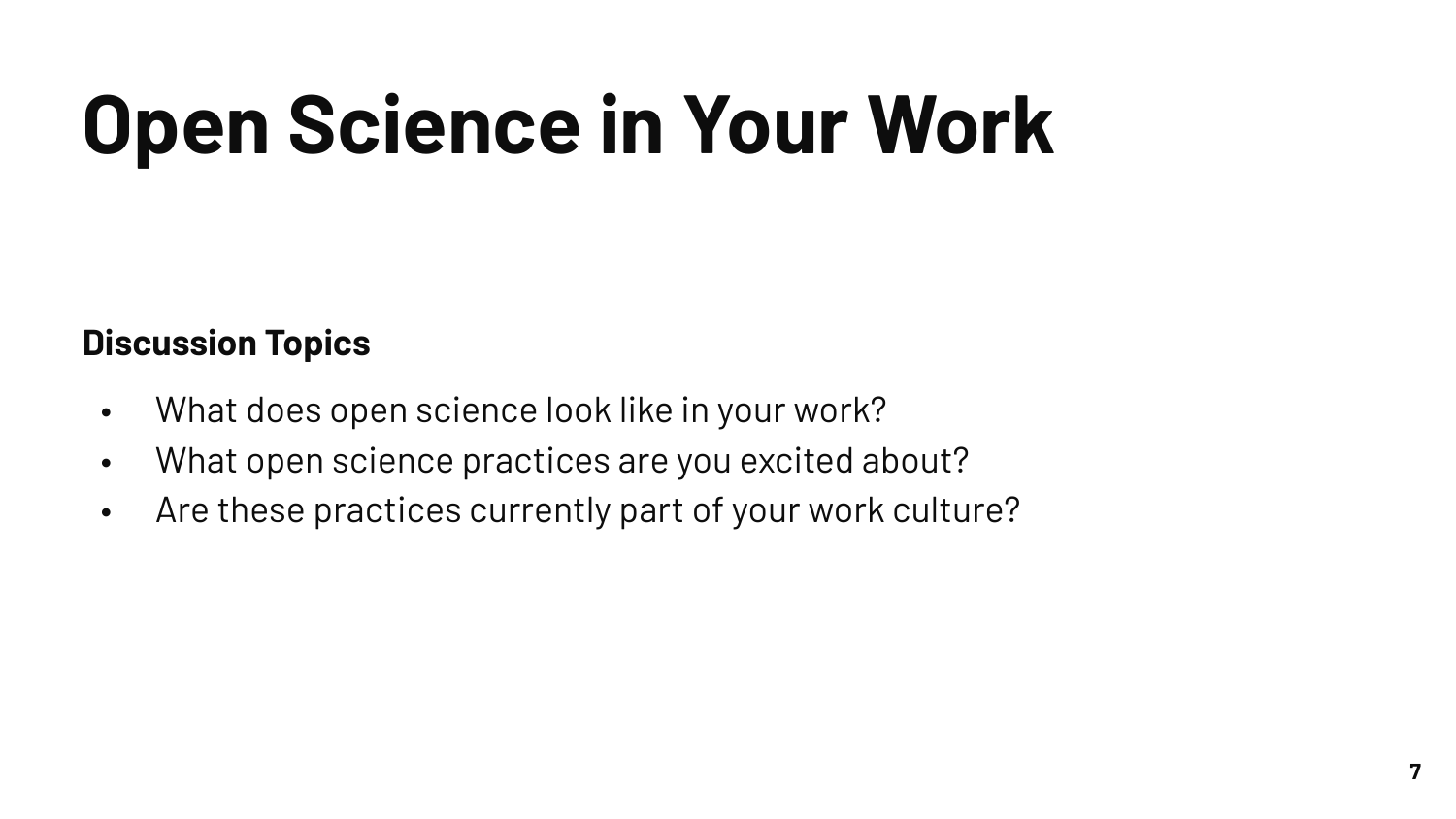

# Open Science in Your Work
Discussion Topics
What does open science look like in your work?
What open science practices are you excited about?
Are these practices currently part of your work culture?
7